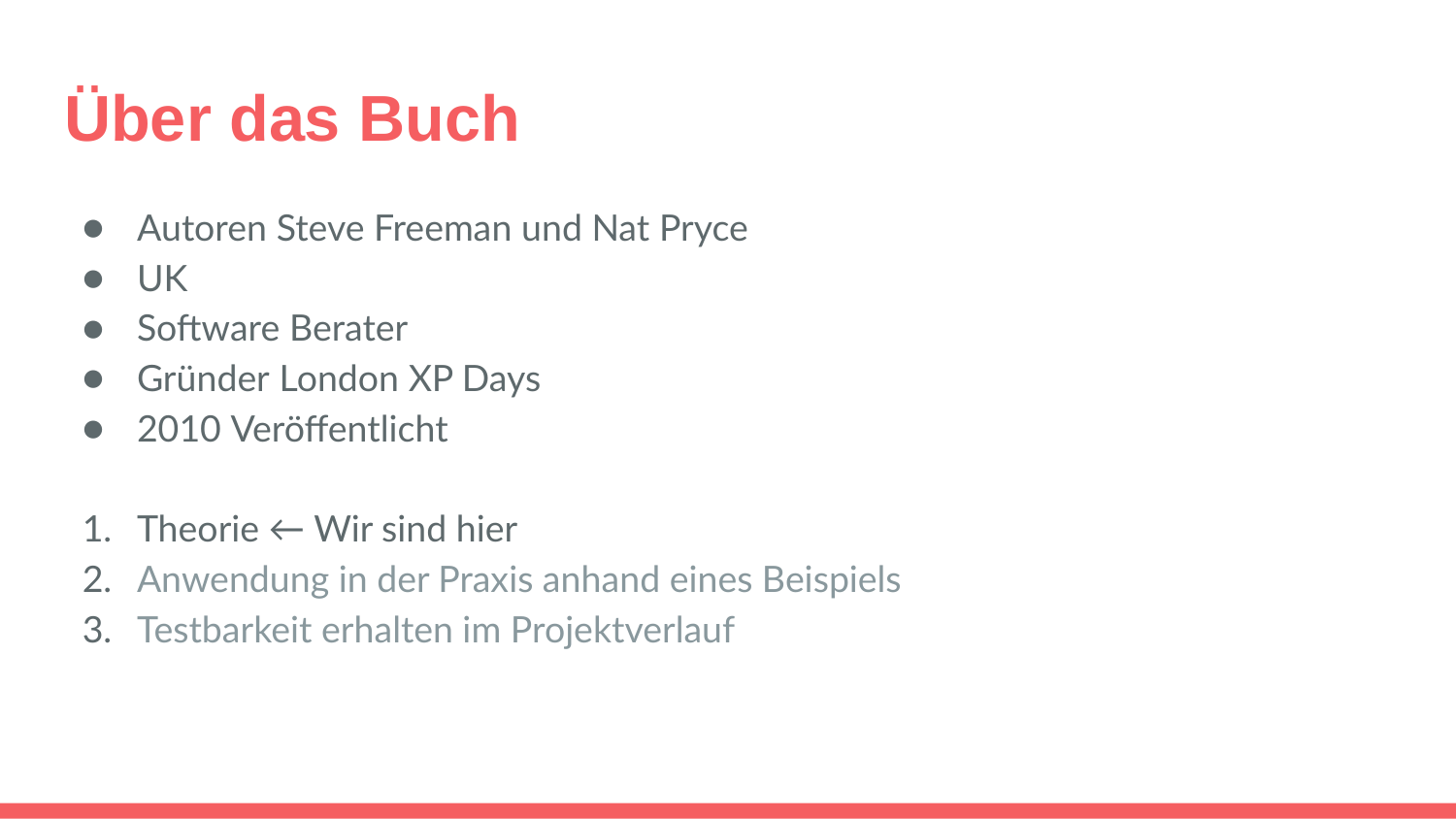

# Über das Buch
Autoren Steve Freeman und Nat Pryce
UK
Software Berater
Gründer London XP Days
2010 Veröffentlicht
Theorie ← Wir sind hier
Anwendung in der Praxis anhand eines Beispiels
Testbarkeit erhalten im Projektverlauf